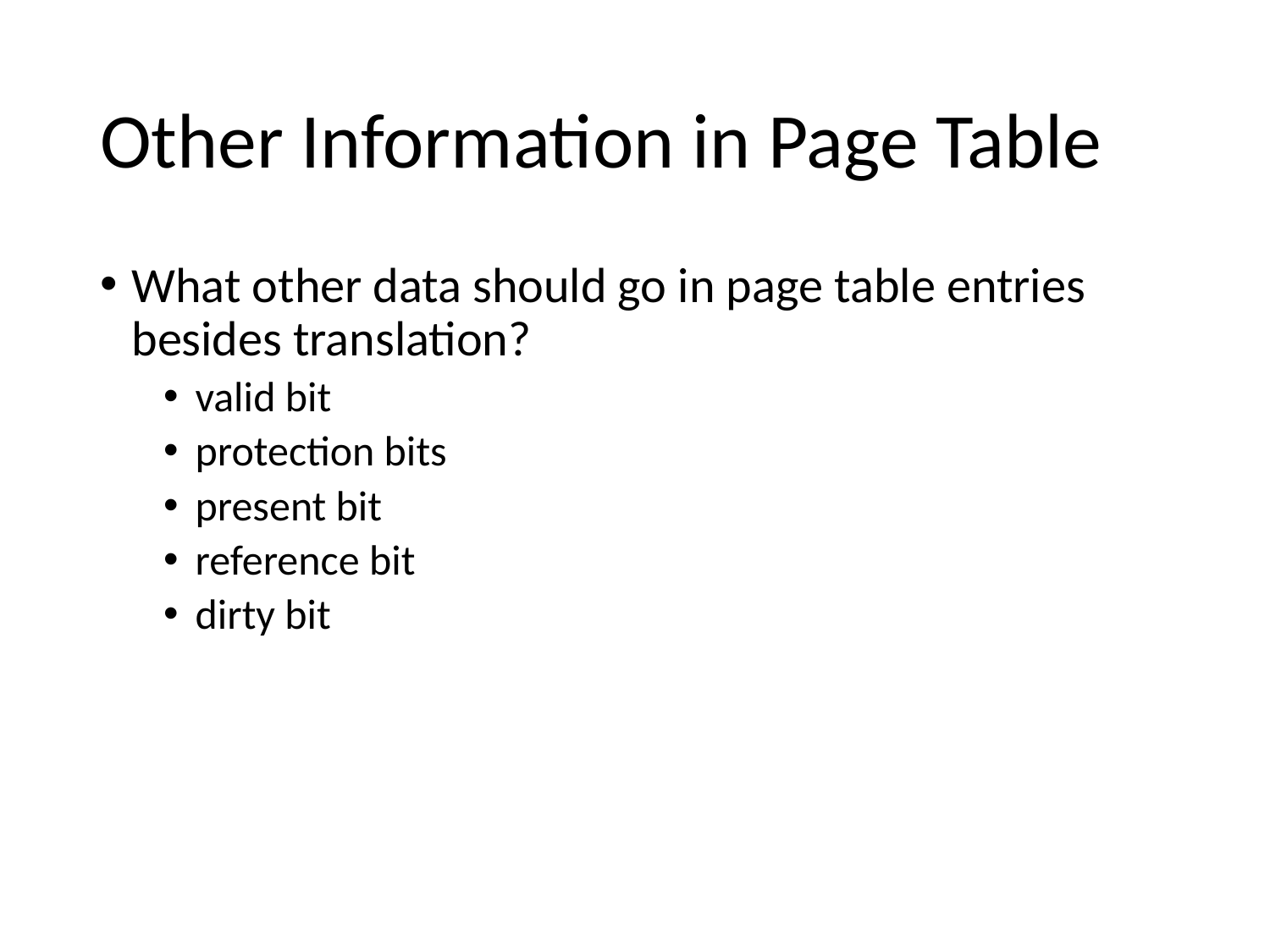

# Other Information in Page Table
What other data should go in page table entries besides translation?
valid bit
protection bits
present bit
reference bit
dirty bit